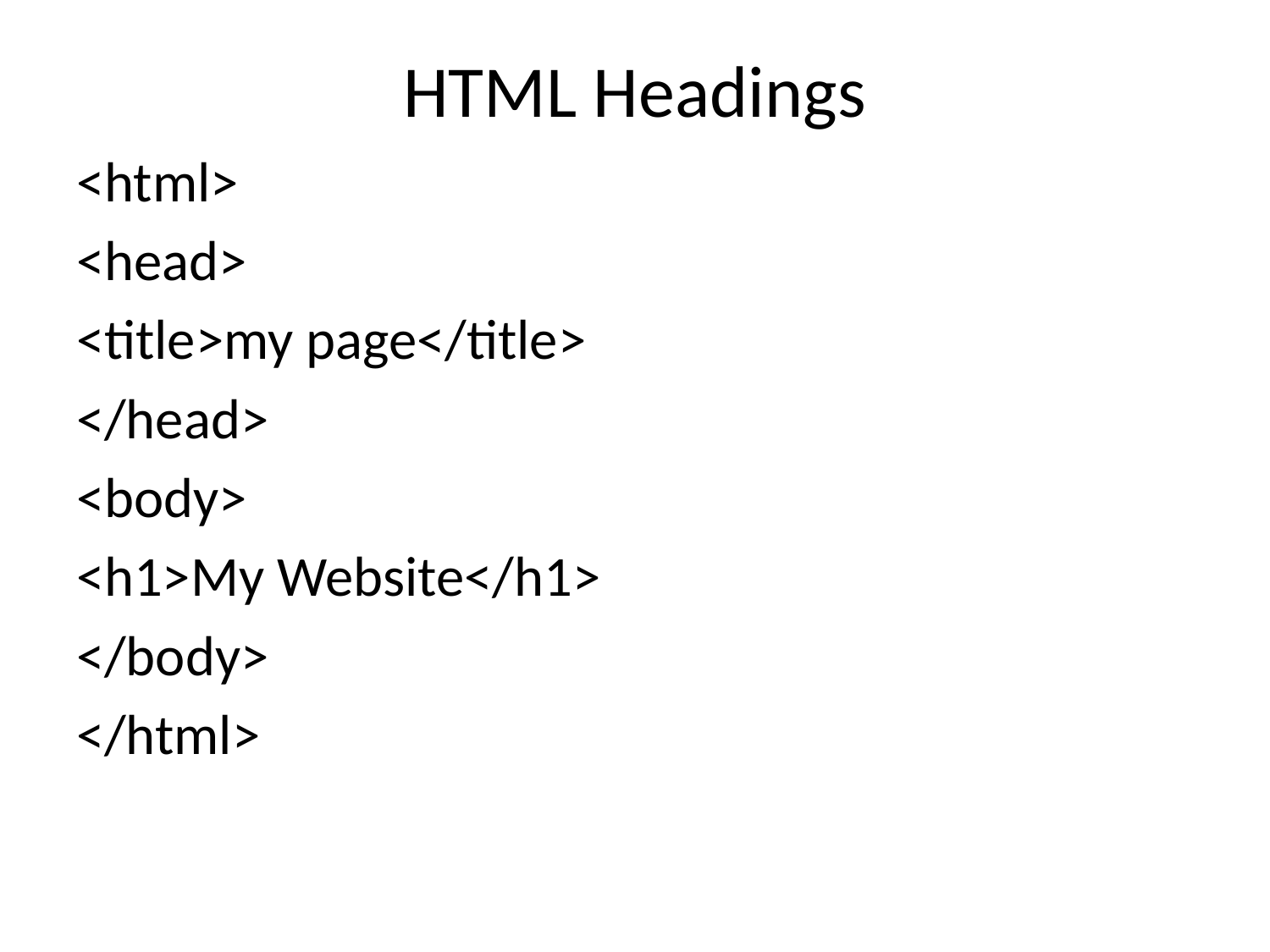

# HTML Headings
<html>
<head>
<title>my page</title>
</head>
<body>
<h1>My Website</h1>
</body>
</html>